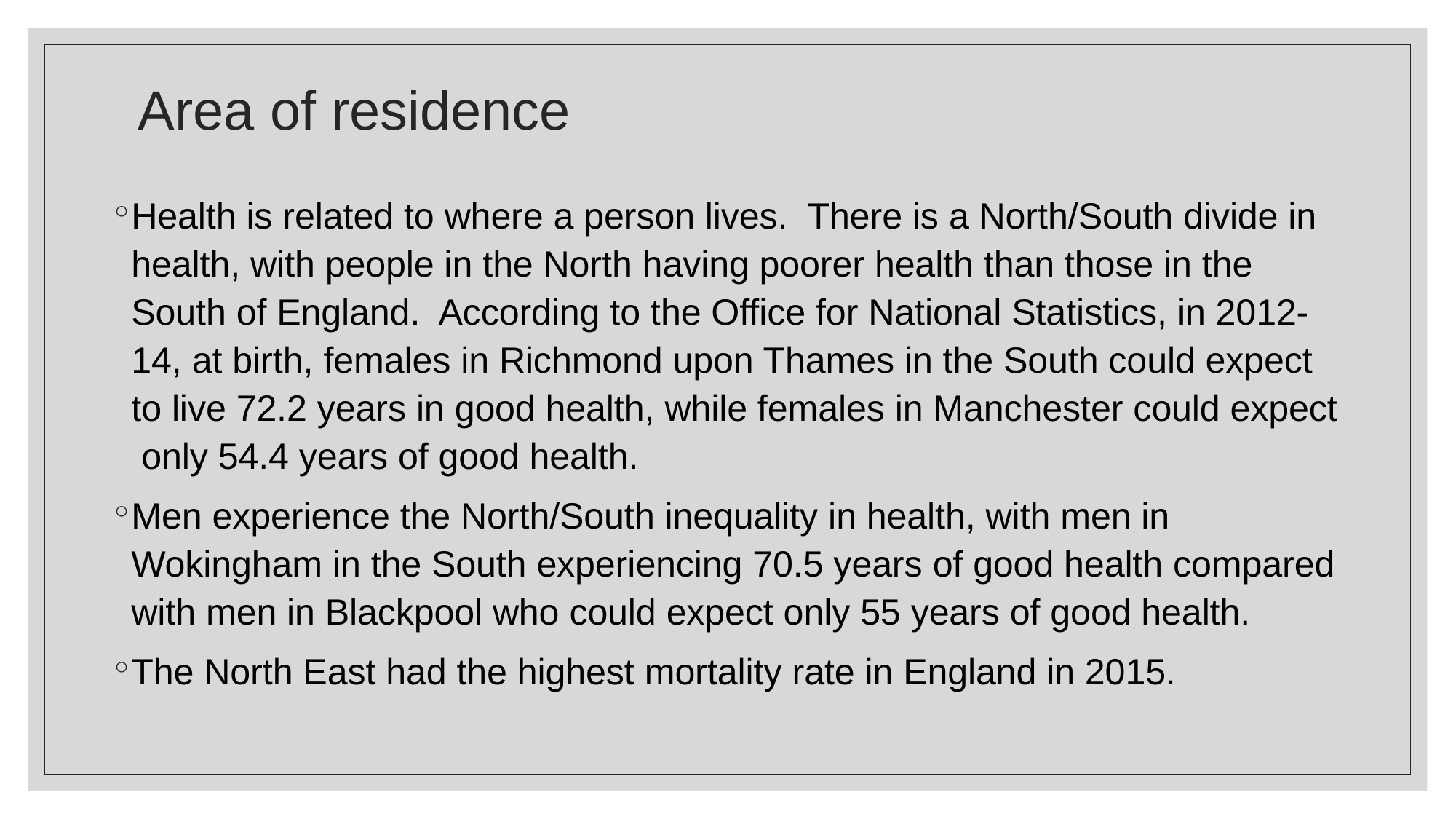

# Area of residence

Health is related to where a person lives.  There is a North/South divide in health, with people in the North having poorer health than those in the South of England.  According to the Office for National Statistics, in 2012-14, at birth, females in Richmond upon Thames in the South could expect to live 72.2 years in good health, while females in Manchester could expect  only 54.4 years of good health.
Men experience the North/South inequality in health, with men in Wokingham in the South experiencing 70.5 years of good health compared with men in Blackpool who could expect only 55 years of good health.
The North East had the highest mortality rate in England in 2015.